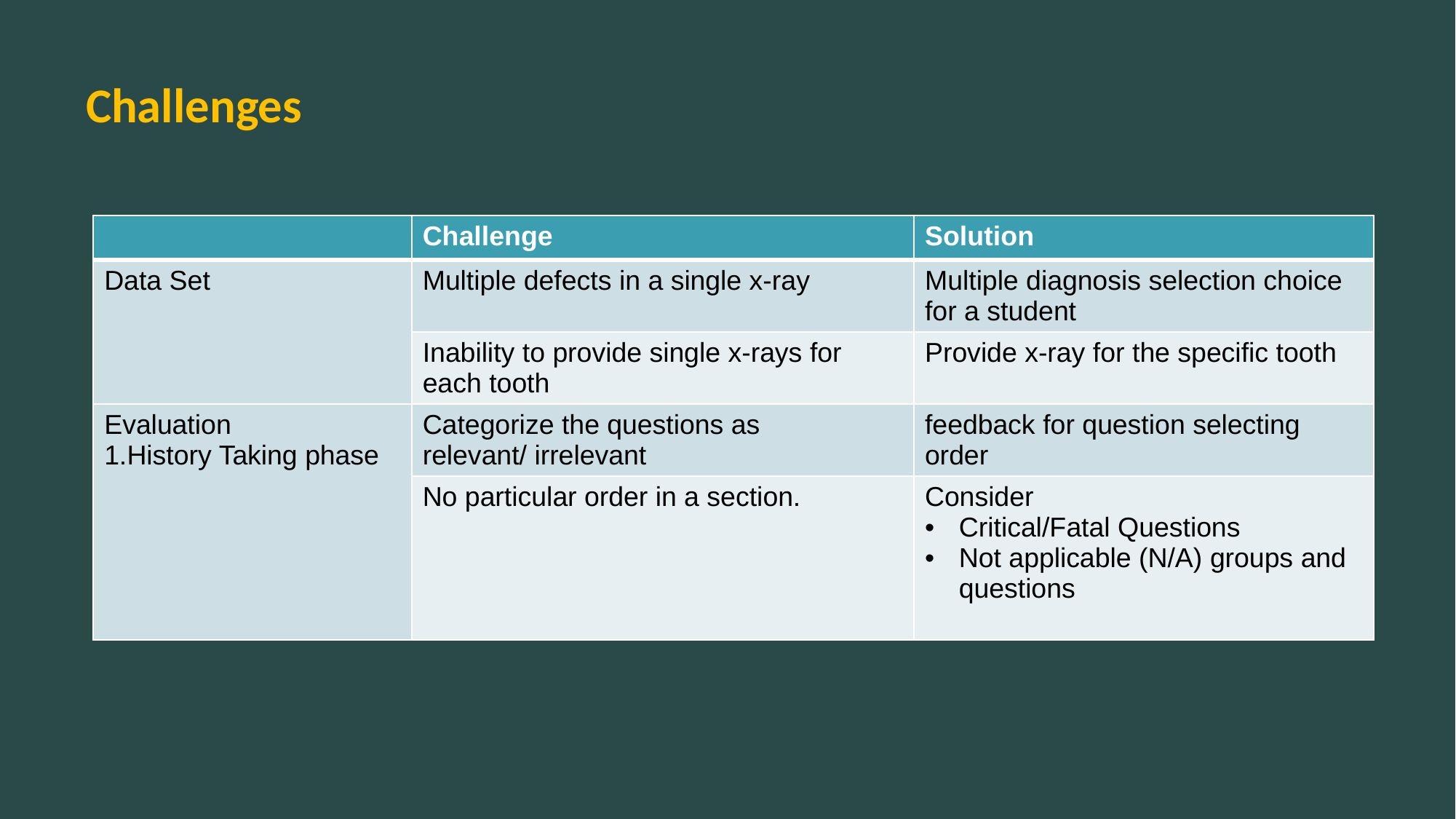

# Challenges
|  | Challenge | Solution |
| --- | --- | --- |
| Data Set | Multiple defects in a single x-ray | Multiple diagnosis selection choice for a student |
|  | Inability to provide single x-rays for each tooth | Provide x-ray for the specific tooth |
| Evaluation 1.History Taking phase | Categorize the questions as relevant/ irrelevant | feedback for question selecting order |
|  | No particular order in a section. | Consider Critical/Fatal Questions Not applicable (N/A) groups and questions |